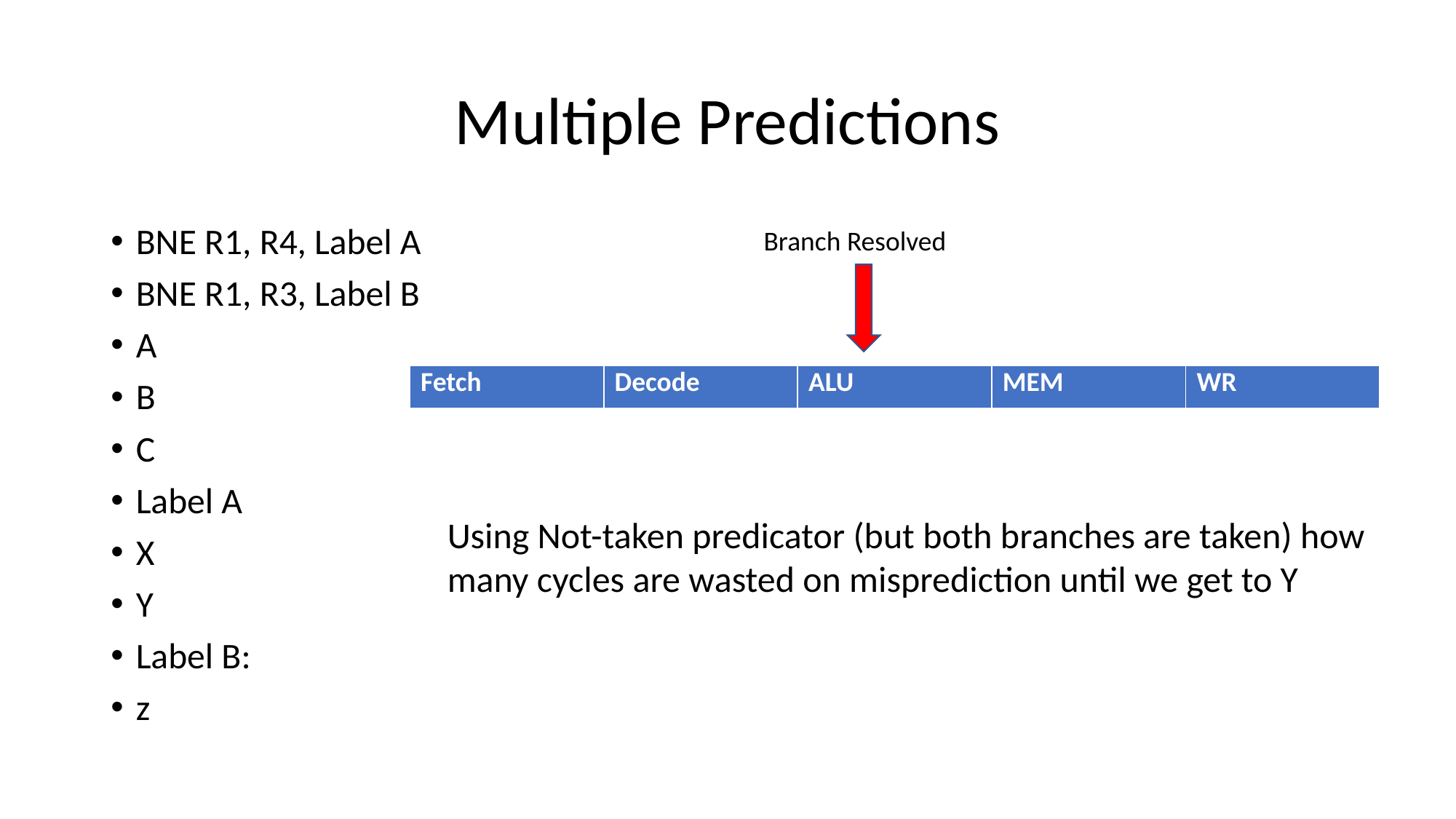

# Multiple Predictions
BNE R1, R4, Label A
BNE R1, R3, Label B
A
B
C
Label A
X
Y
Label B:
z

Branch Resolved

| Fetch | Decode | ALU | MEM | WR |
| --- | --- | --- | --- | --- |
Using Not-taken predicator (but both branches are taken) how many cycles are wasted on misprediction until we get to Y